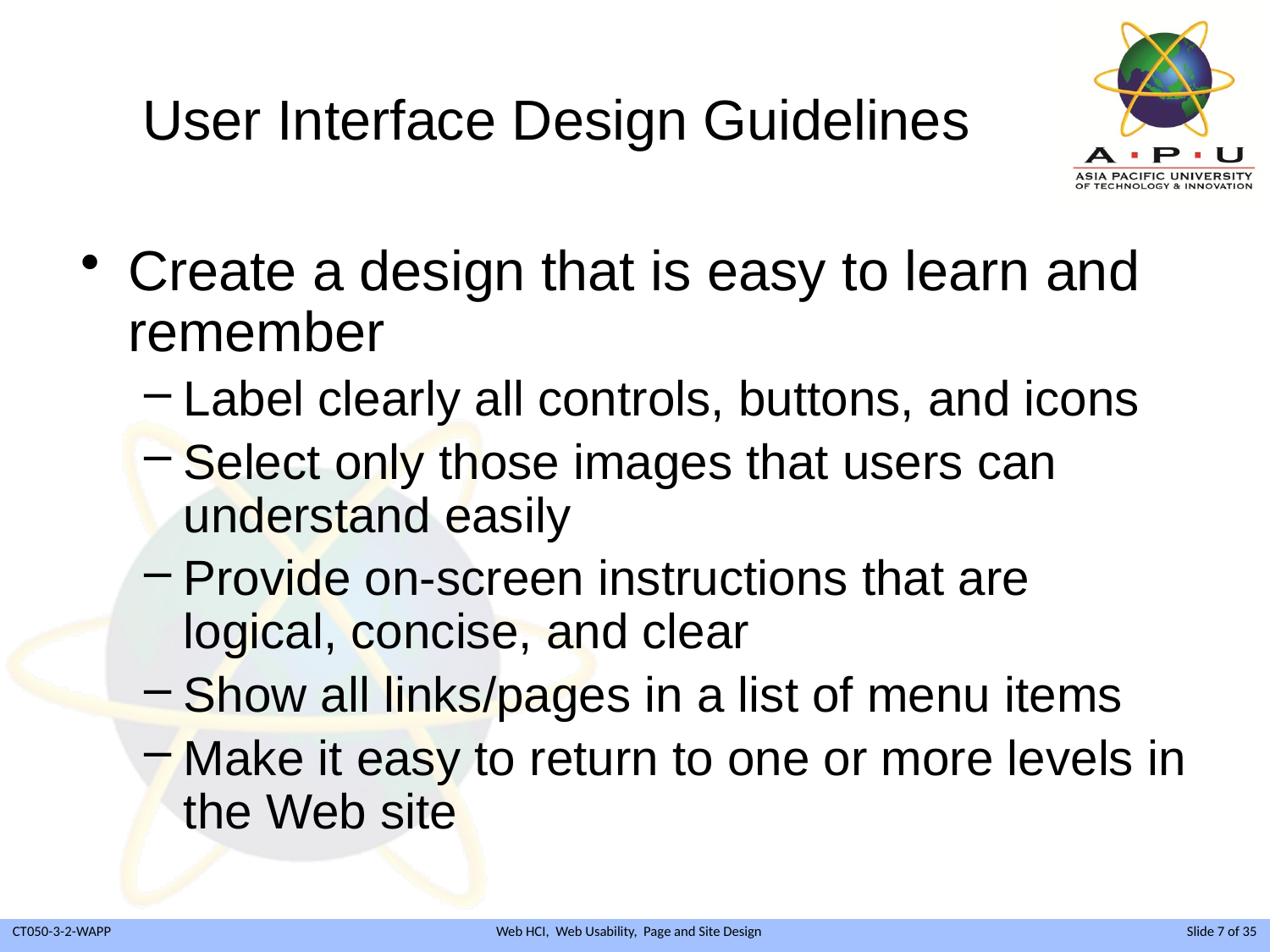

# User Interface Design Guidelines
Create a design that is easy to learn and remember
Label clearly all controls, buttons, and icons
Select only those images that users can understand easily
Provide on-screen instructions that are logical, concise, and clear
Show all links/pages in a list of menu items
Make it easy to return to one or more levels in the Web site